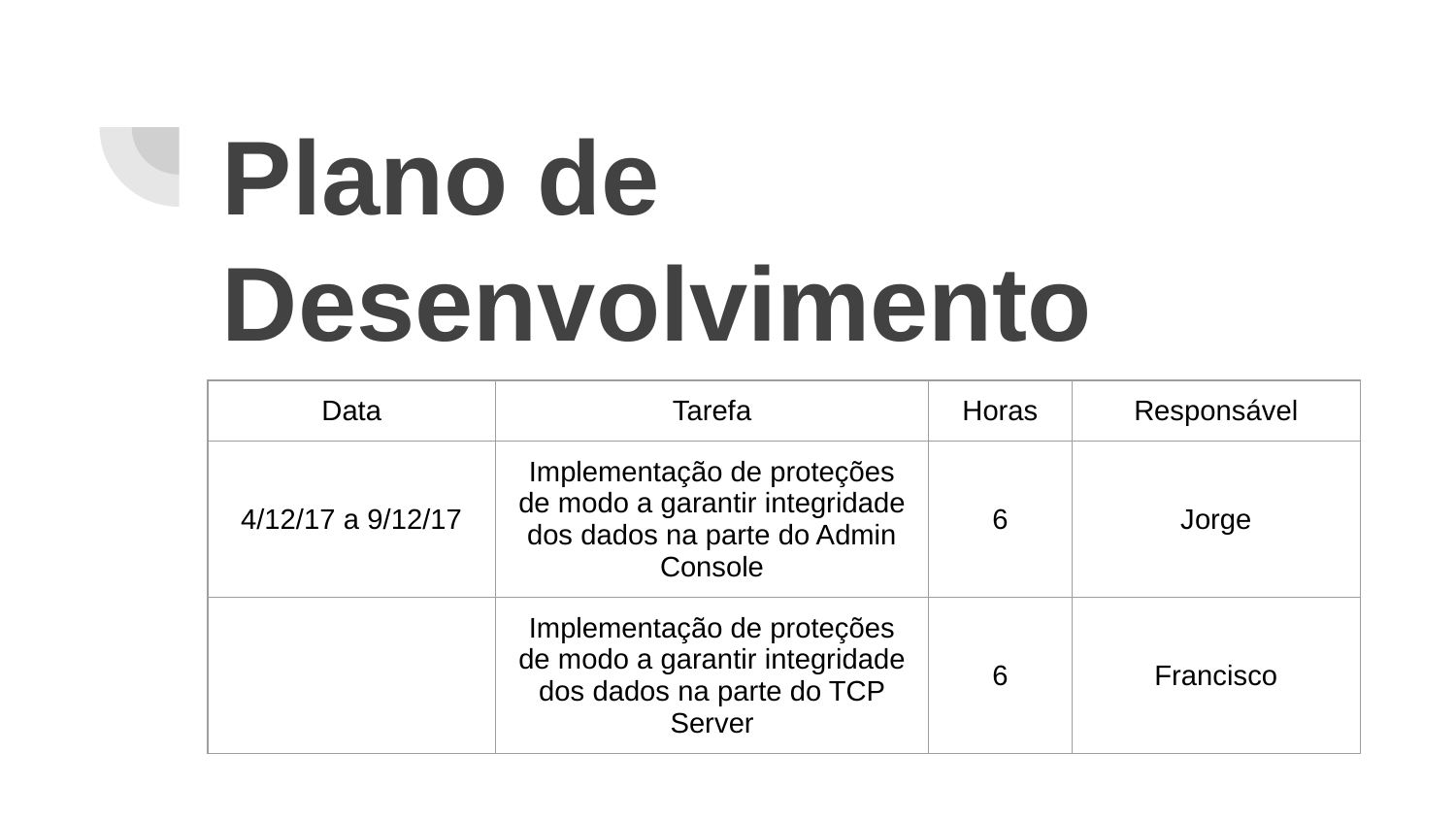

# Plano de Desenvolvimento
| Data | Tarefa | Horas | Responsável |
| --- | --- | --- | --- |
| 4/12/17 a 9/12/17 | Implementação de proteções de modo a garantir integridade dos dados na parte do Admin Console | 6 | Jorge |
|  | Implementação de proteções de modo a garantir integridade dos dados na parte do TCP Server | 6 | Francisco |